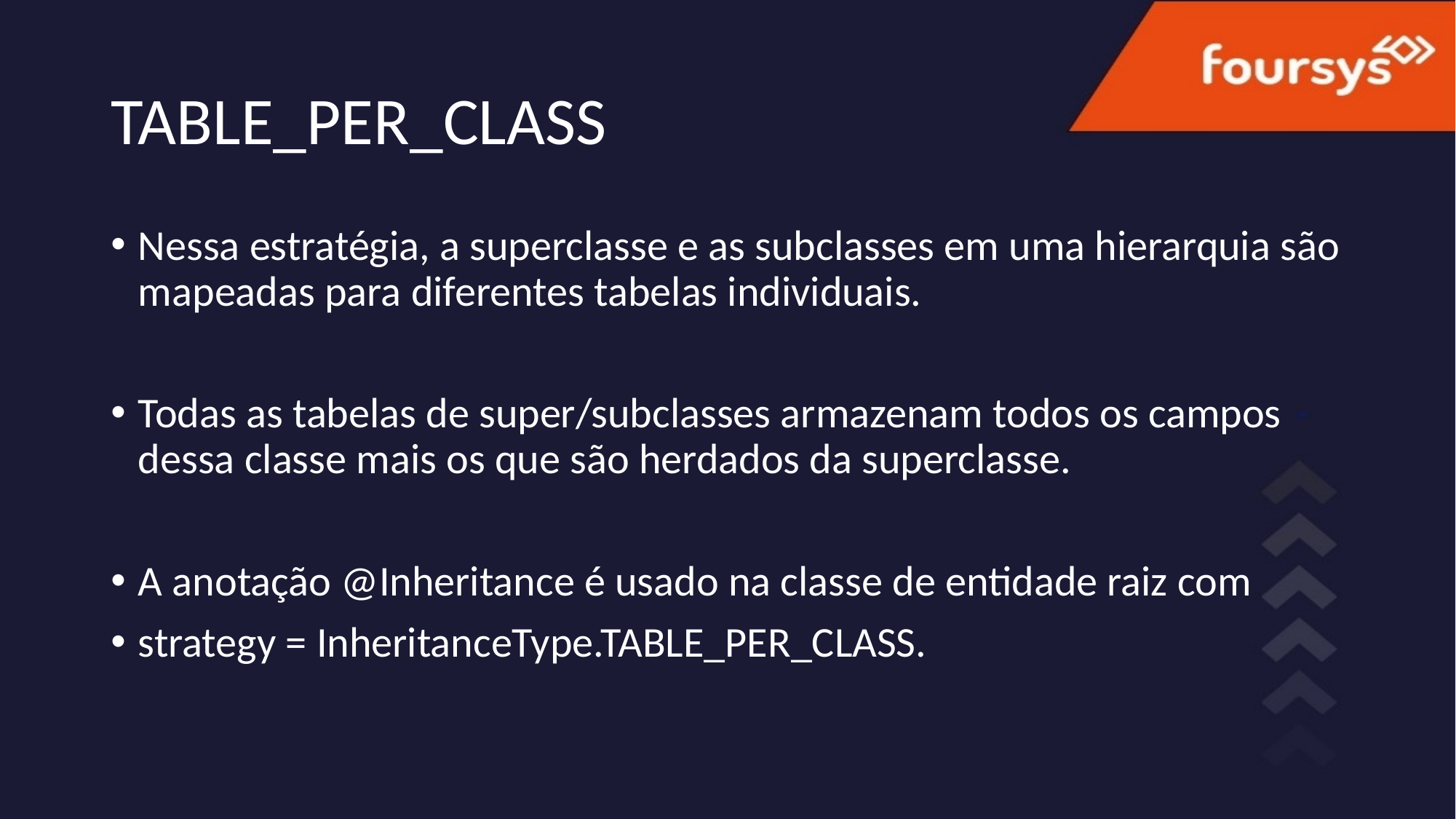

# TABLE_PER_CLASS
Nessa estratégia, a superclasse e as subclasses em uma hierarquia são mapeadas para diferentes tabelas individuais.

Todas as tabelas de super/subclasses armazenam todos os campos dessa classe mais os que são herdados da superclasse.

A anotação @Inheritance é usado na classe de entidade raiz com
strategy = InheritanceType.TABLE_PER_CLASS.